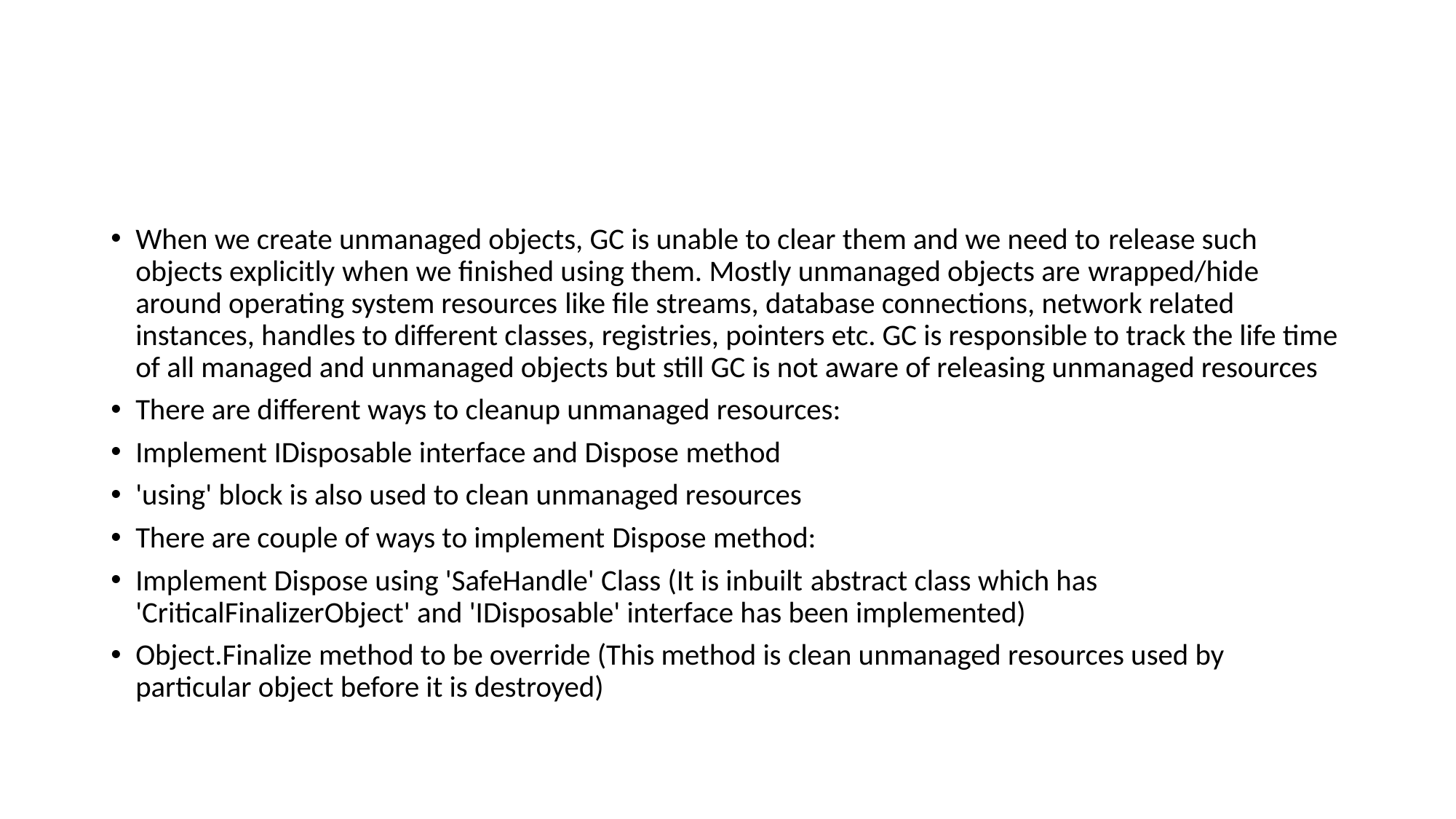

#
When we create unmanaged objects, GC is unable to clear them and we need to release such objects explicitly when we finished using them. Mostly unmanaged objects are wrapped/hide around operating system resources like file streams, database connections, network related instances, handles to different classes, registries, pointers etc. GC is responsible to track the life time of all managed and unmanaged objects but still GC is not aware of releasing unmanaged resources
There are different ways to cleanup unmanaged resources:
Implement IDisposable interface and Dispose method
'using' block is also used to clean unmanaged resources
There are couple of ways to implement Dispose method:
Implement Dispose using 'SafeHandle' Class (It is inbuilt abstract class which has 'CriticalFinalizerObject' and 'IDisposable' interface has been implemented)
Object.Finalize method to be override (This method is clean unmanaged resources used by particular object before it is destroyed)